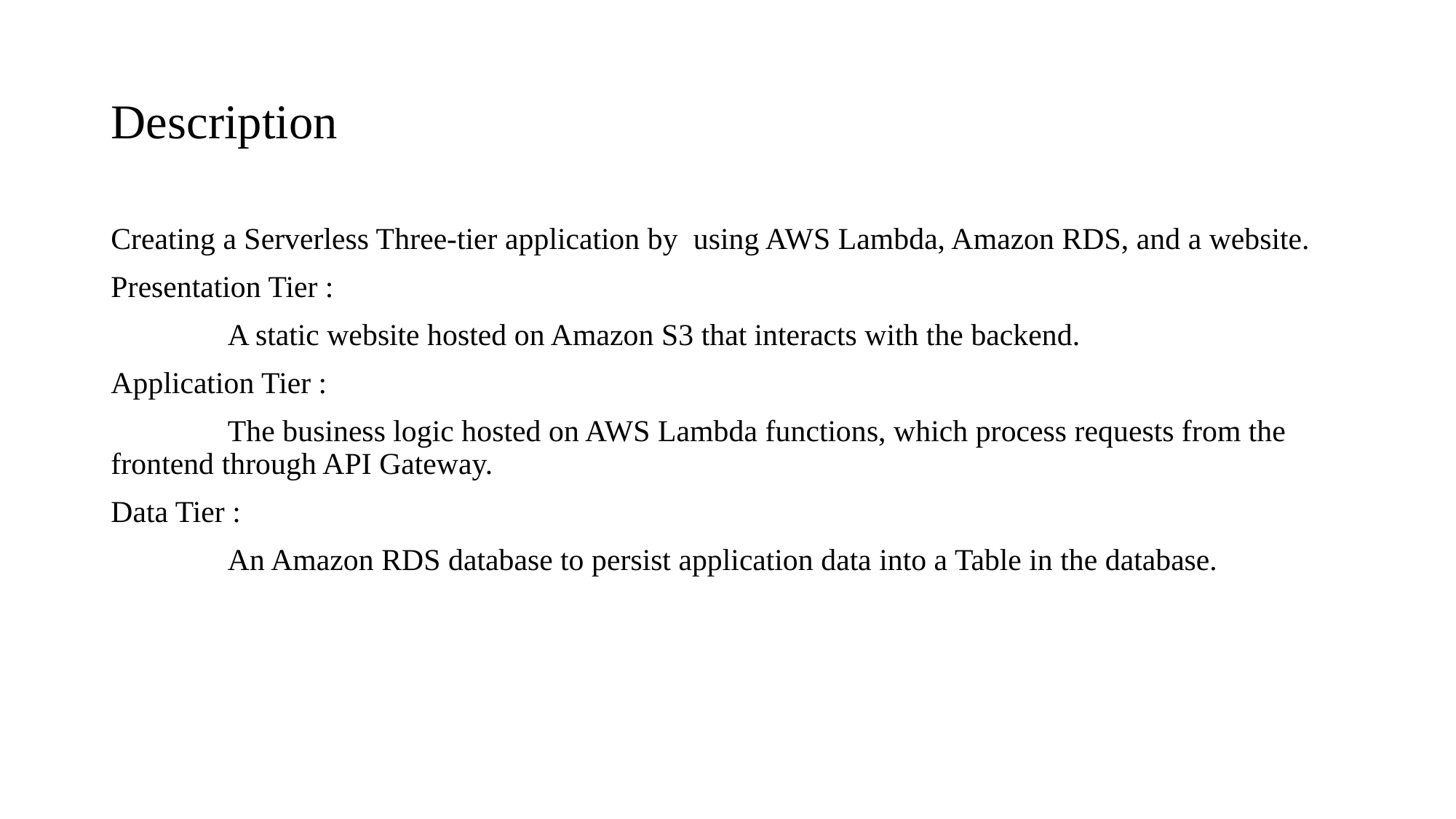

# Description
Creating a Serverless Three-tier application by  using AWS Lambda, Amazon RDS, and a website.
Presentation Tier :
	 A static website hosted on Amazon S3 that interacts with the backend.
Application Tier :
	 The business logic hosted on AWS Lambda functions, which process requests from the 	frontend through API Gateway.
Data Tier :
	 An Amazon RDS database to persist application data into a Table in the database.